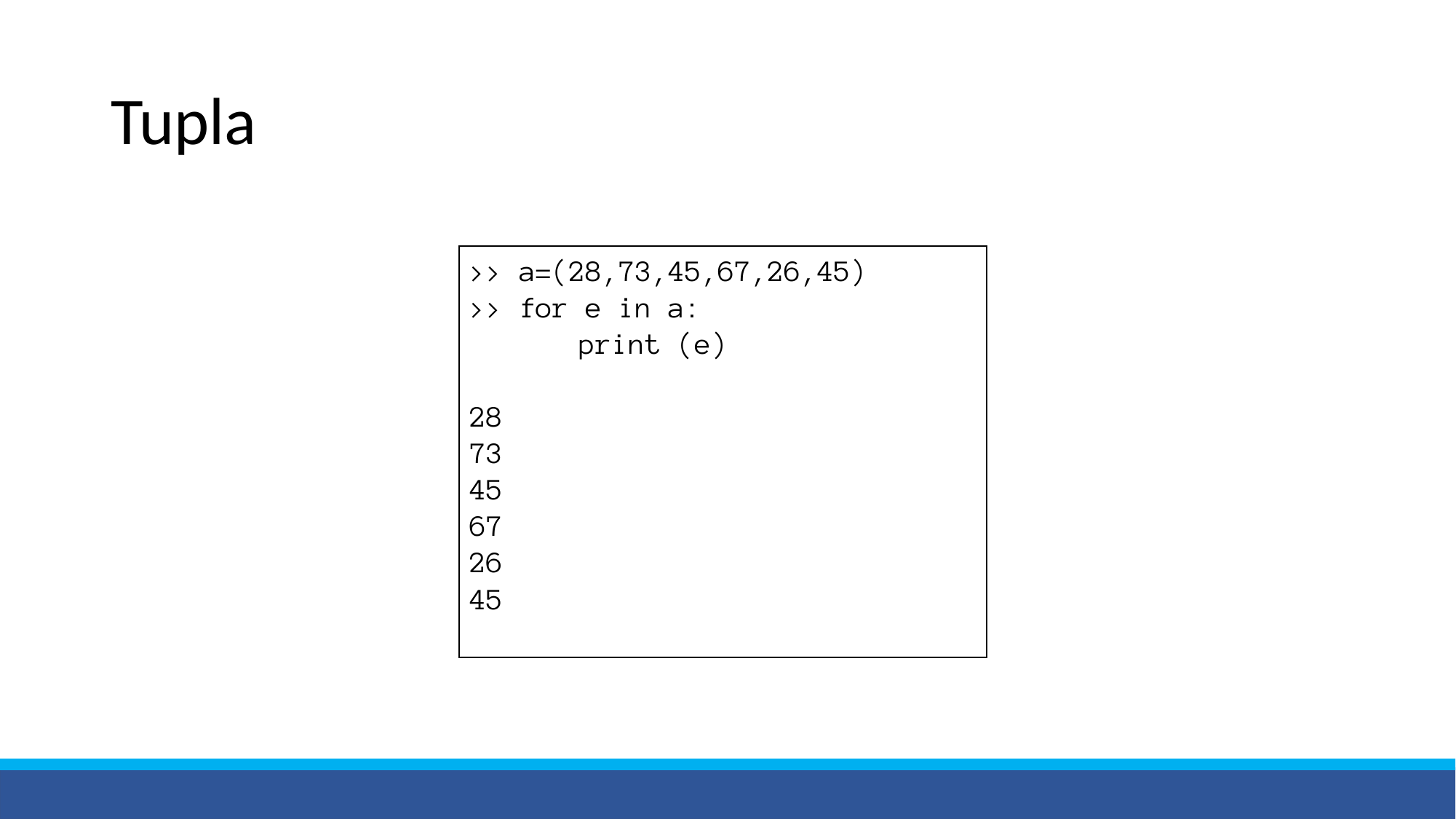

# Tupla
>> a=(28,73,45,67,26,45)
>> for e in a:
   	print (e)

28
73
45
67
26
45